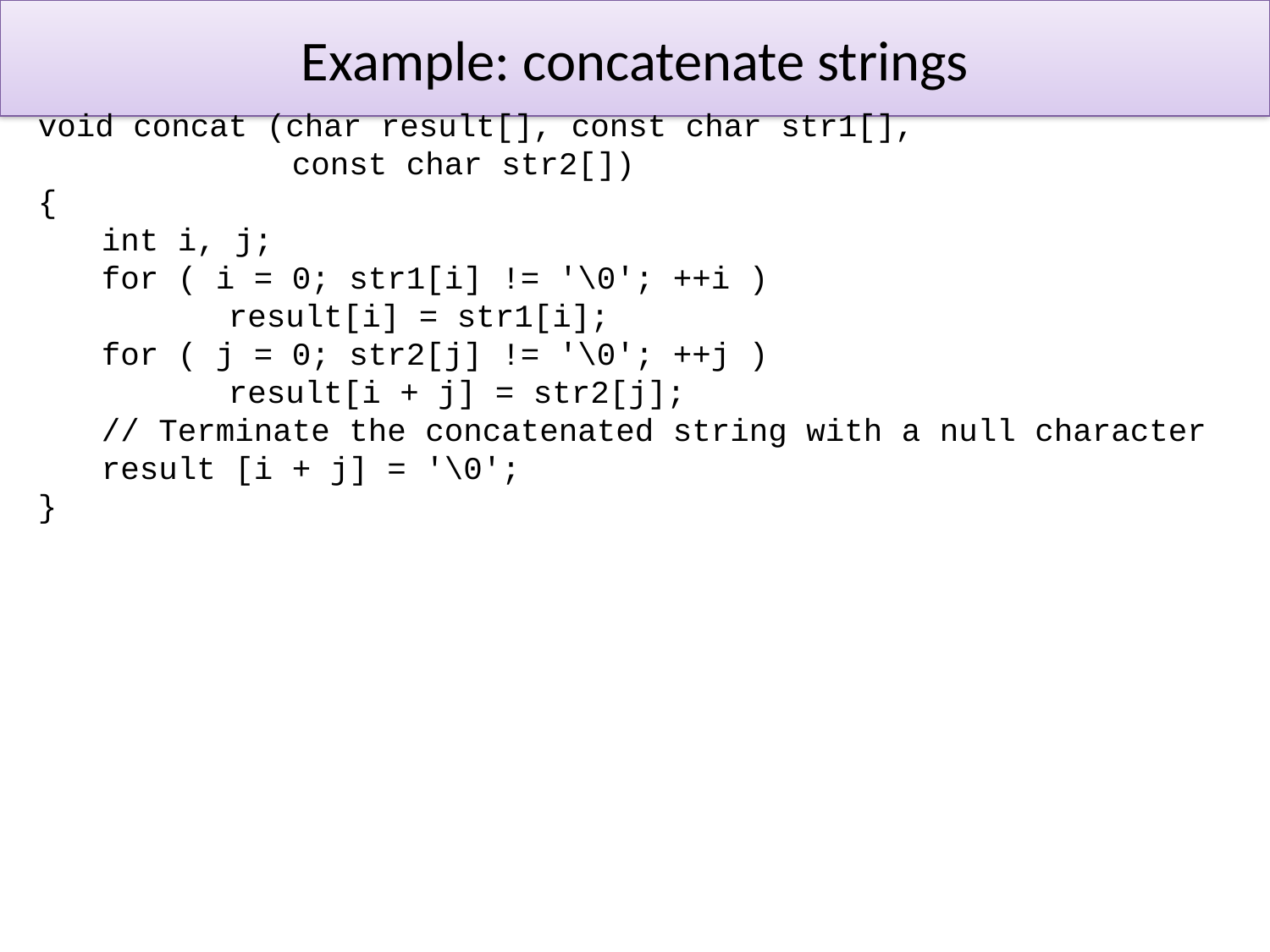

# Example: concatenate strings
void concat (char result[], const char str1[],
		const char str2[])
{
int i, j;
for ( i = 0; str1[i] != '\0'; ++i )
	result[i] = str1[i];
for ( j = 0; str2[j] != '\0'; ++j )
	result[i + j] = str2[j];
// Terminate the concatenated string with a null character
result [i + j] = '\0';
}